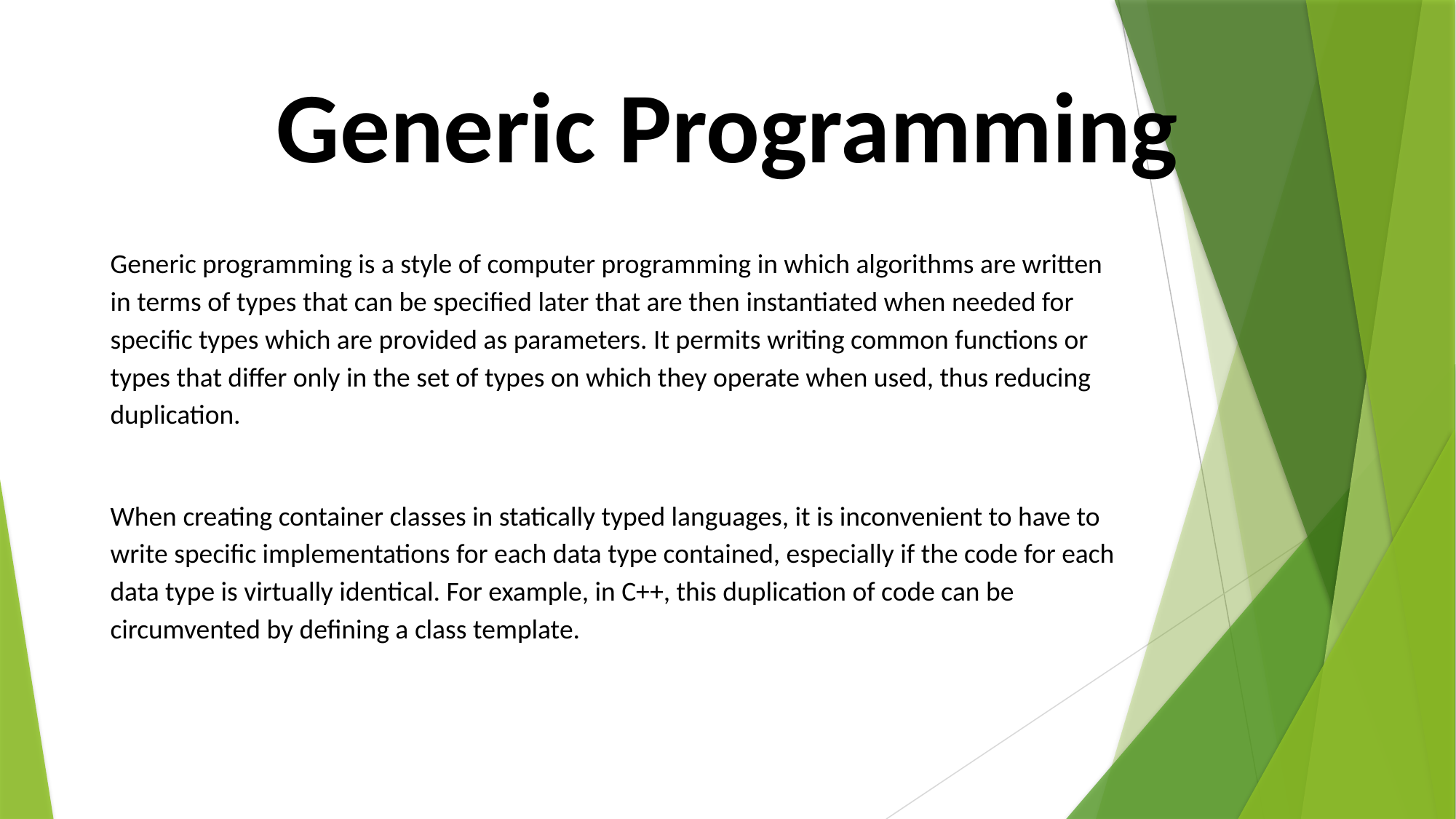

Generic Programming
Generic programming is a style of computer programming in which algorithms are written in terms of types that can be specified later that are then instantiated when needed for specific types which are provided as parameters. It permits writing common functions or types that differ only in the set of types on which they operate when used, thus reducing duplication.

When creating container classes in statically typed languages, it is inconvenient to have to write specific implementations for each data type contained, especially if the code for each data type is virtually identical. For example, in C++, this duplication of code can be circumvented by defining a class template.